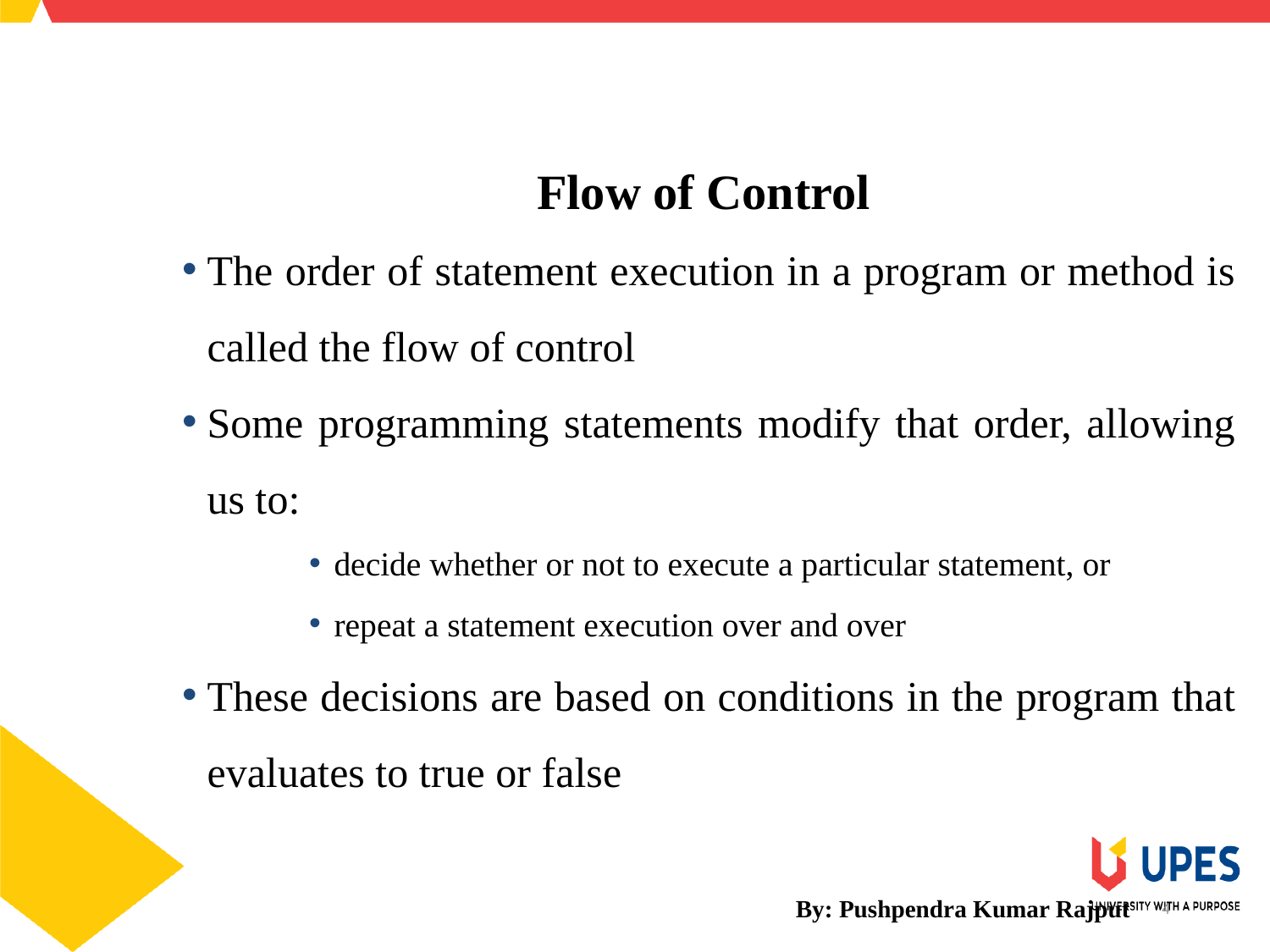

Flow of Control
The order of statement execution in a program or method is called the flow of control
Some programming statements modify that order, allowing us to:
decide whether or not to execute a particular statement, or
repeat a statement execution over and over
These decisions are based on conditions in the program that evaluates to true or false

By: Pushpendra Kumar Rajput
4